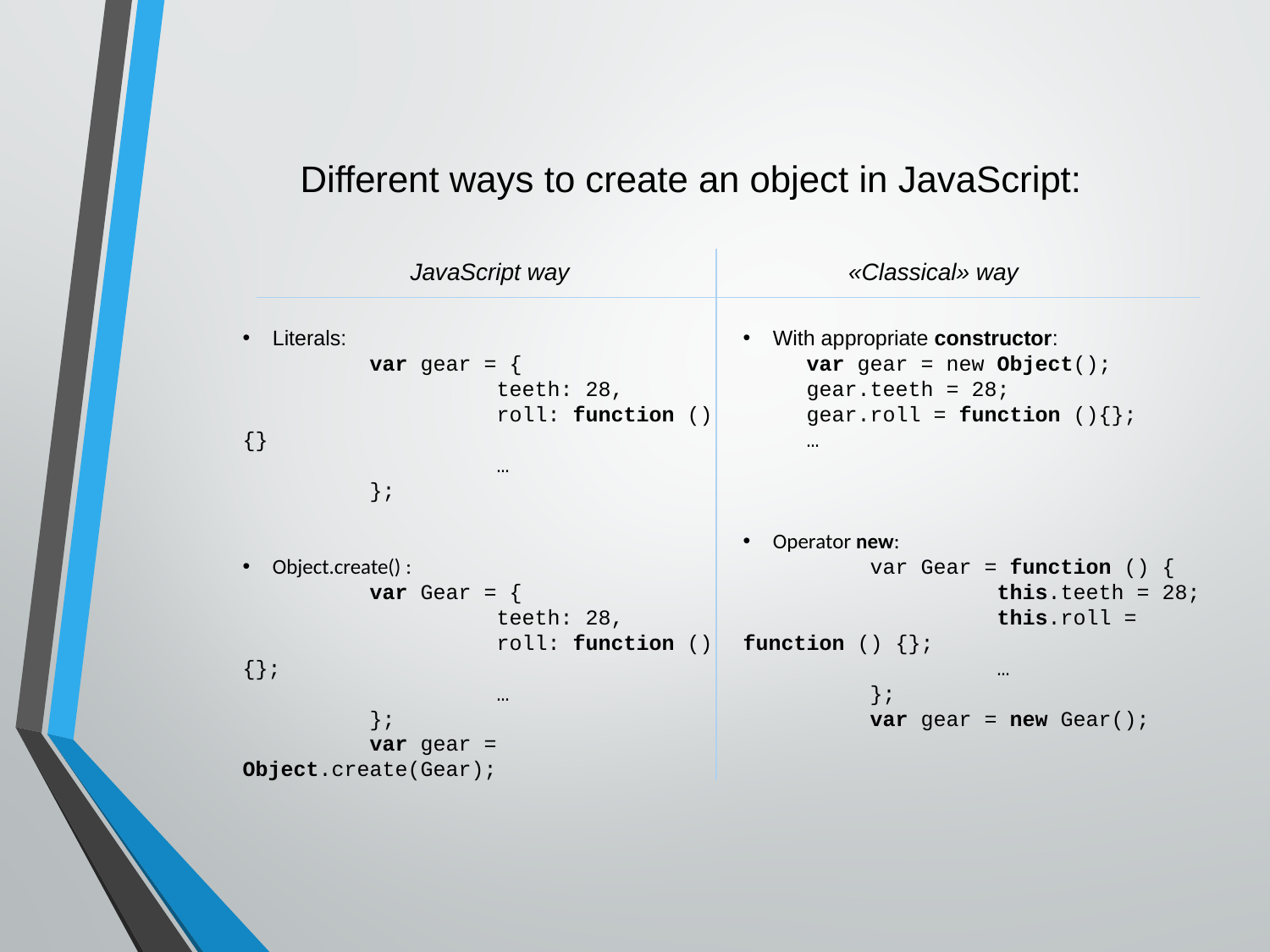

Different ways to create an object in JavaScript:
JavaScript way
«Classical» way
With appropriate constructor:
var gear = new Object();
gear.teeth = 28;
gear.roll = function (){};
…

Operator new:
	var Gear = function () {
		this.teeth = 28;
		this.roll = function () {};
		…
	};
	var gear = new Gear();

Literals:
	var gear = {
		teeth: 28,
		roll: function () {}
		…
	};

Object.create() :
	var Gear = {
		teeth: 28,
		roll: function () {};
		…
	};
	var gear =   Object.create(Gear);